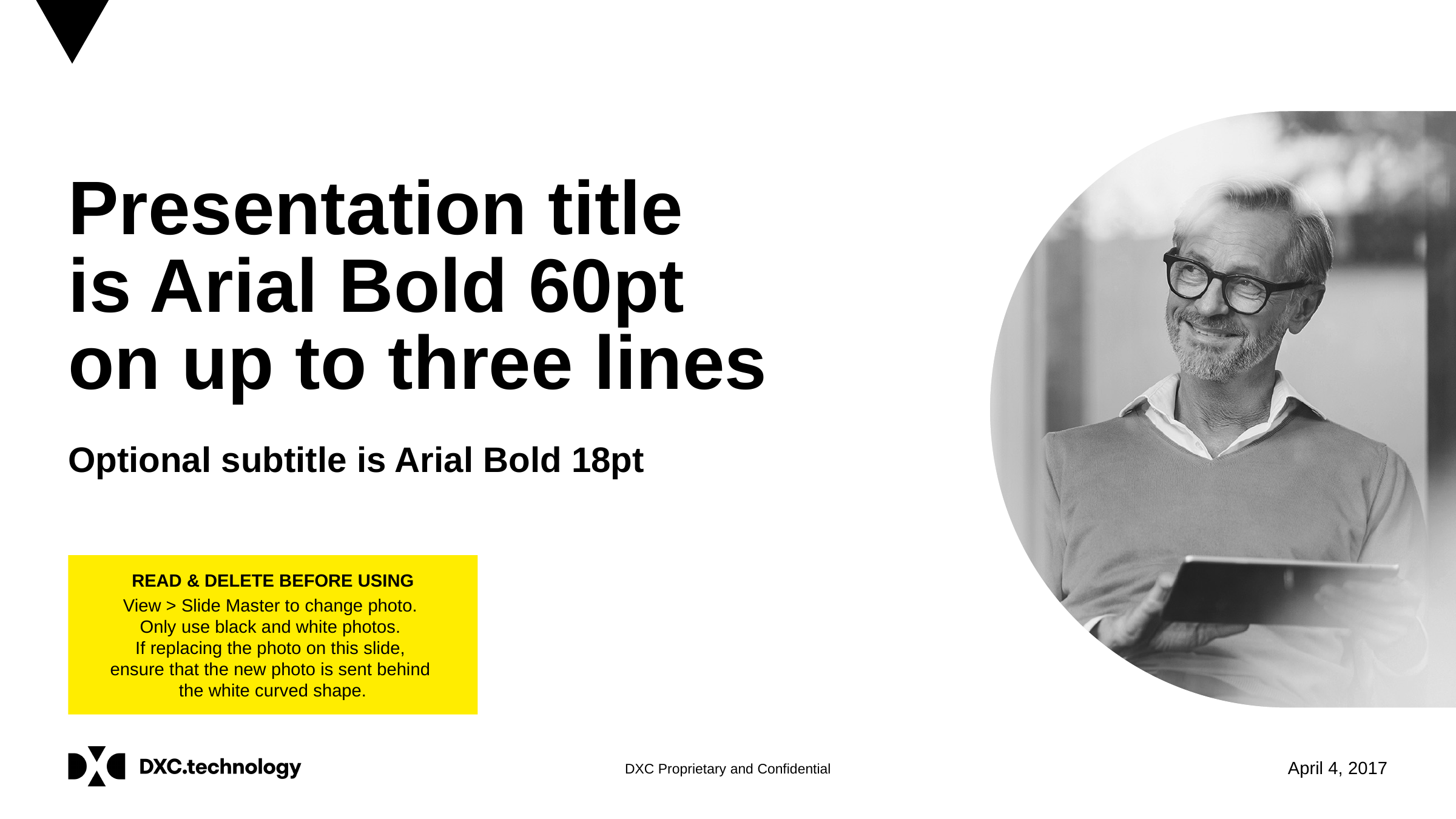

# Presentation title is Arial Bold 60pt on up to three lines
Optional subtitle is Arial Bold 18pt
READ & DELETE BEFORE USING
View > Slide Master to change photo.
Only use black and white photos.
If replacing the photo on this slide,
ensure that the new photo is sent behind
the white curved shape.